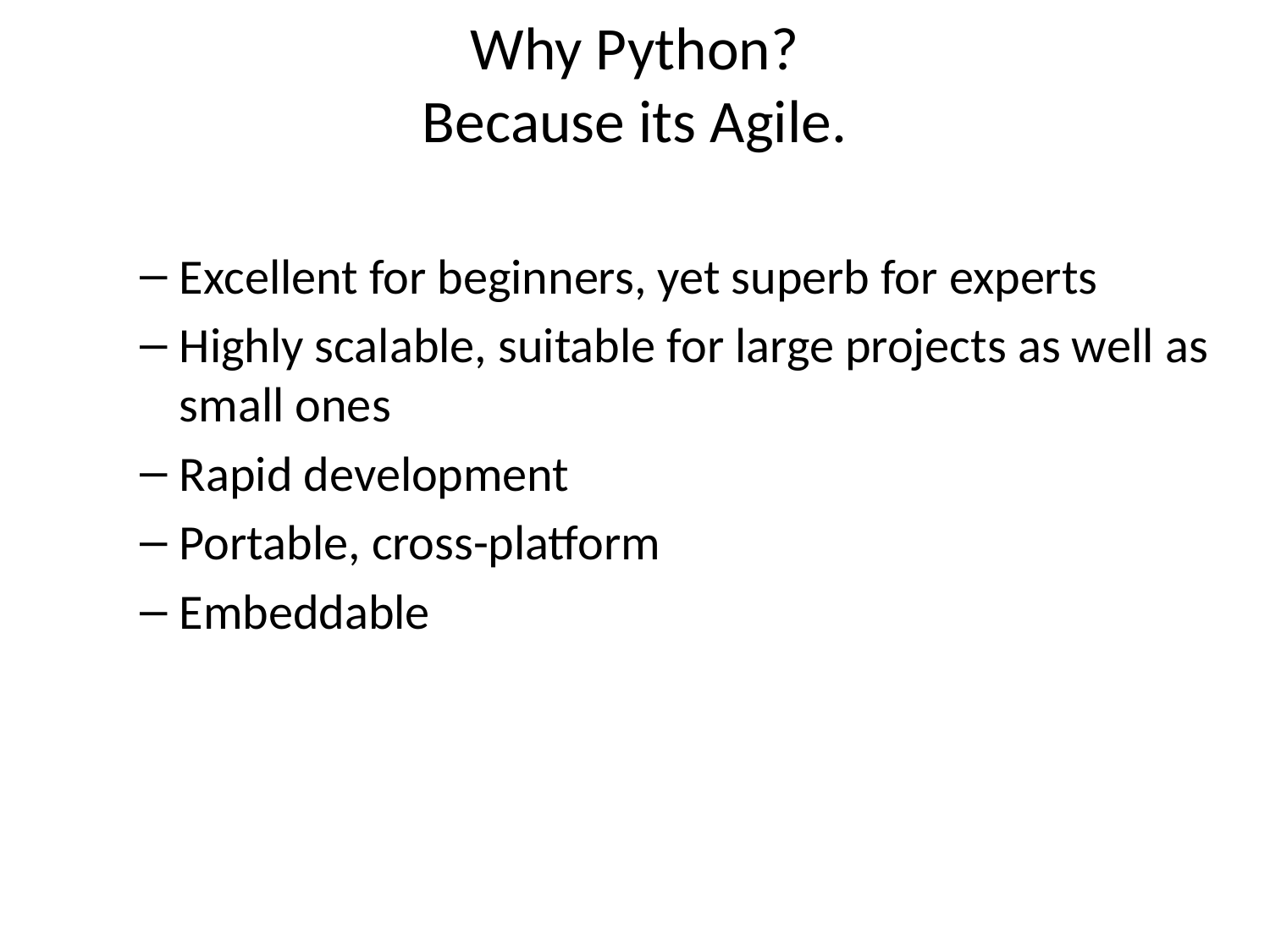

# Why Python? Because its Agile.
Excellent for beginners, yet superb for experts
Highly scalable, suitable for large projects as well as small ones
Rapid development
Portable, cross-platform
Embeddable